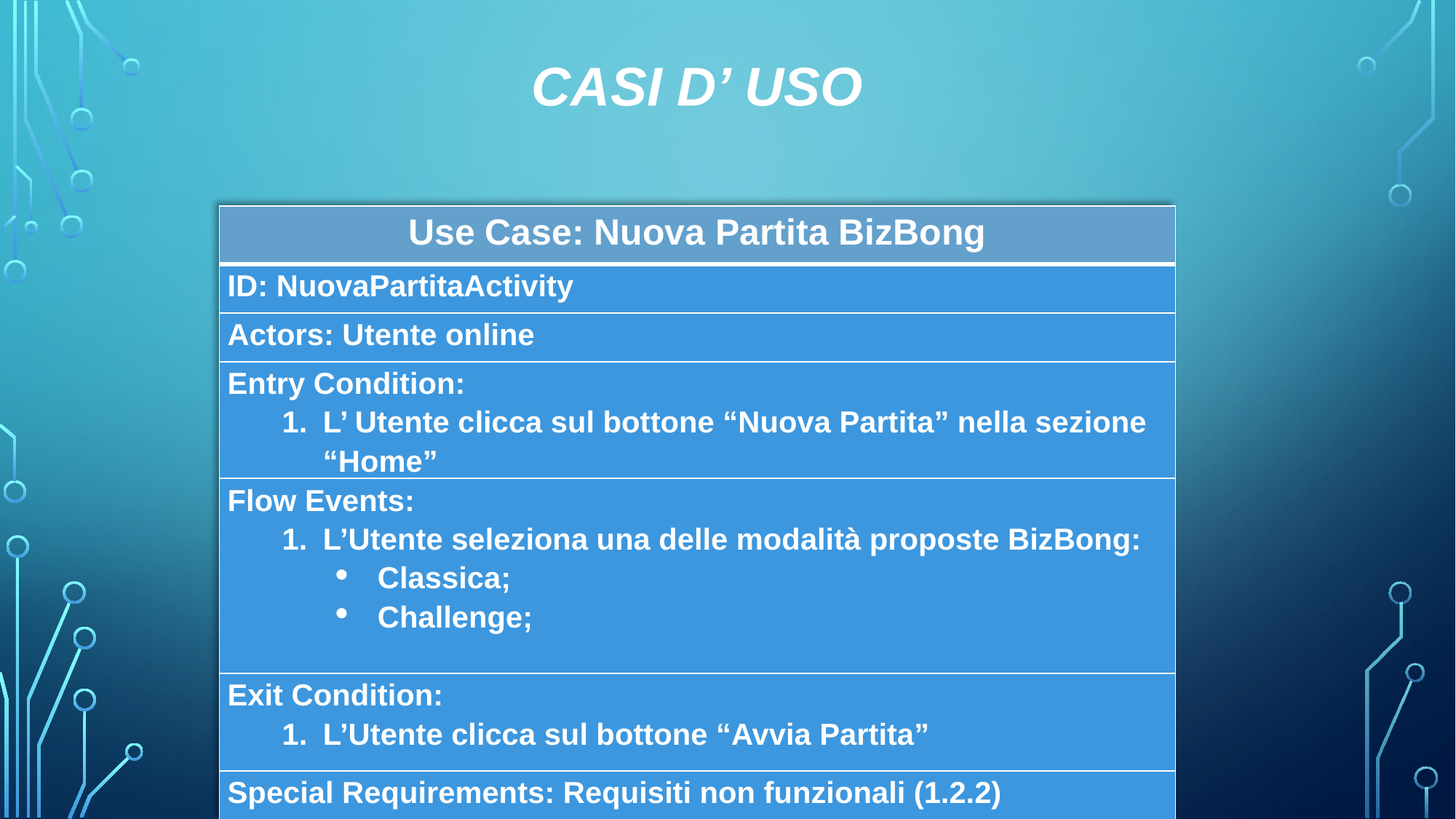

# Casi D’ Uso
| Use Case: Nuova Partita BizBong |
| --- |
| ID: NuovaPartitaActivity |
| Actors: Utente online |
| Entry Condition: L’ Utente clicca sul bottone “Nuova Partita” nella sezione “Home” |
| Flow Events: L’Utente seleziona una delle modalità proposte BizBong: Classica; Challenge; |
| Exit Condition: L’Utente clicca sul bottone “Avvia Partita” |
| Special Requirements: Requisiti non funzionali (1.2.2) |